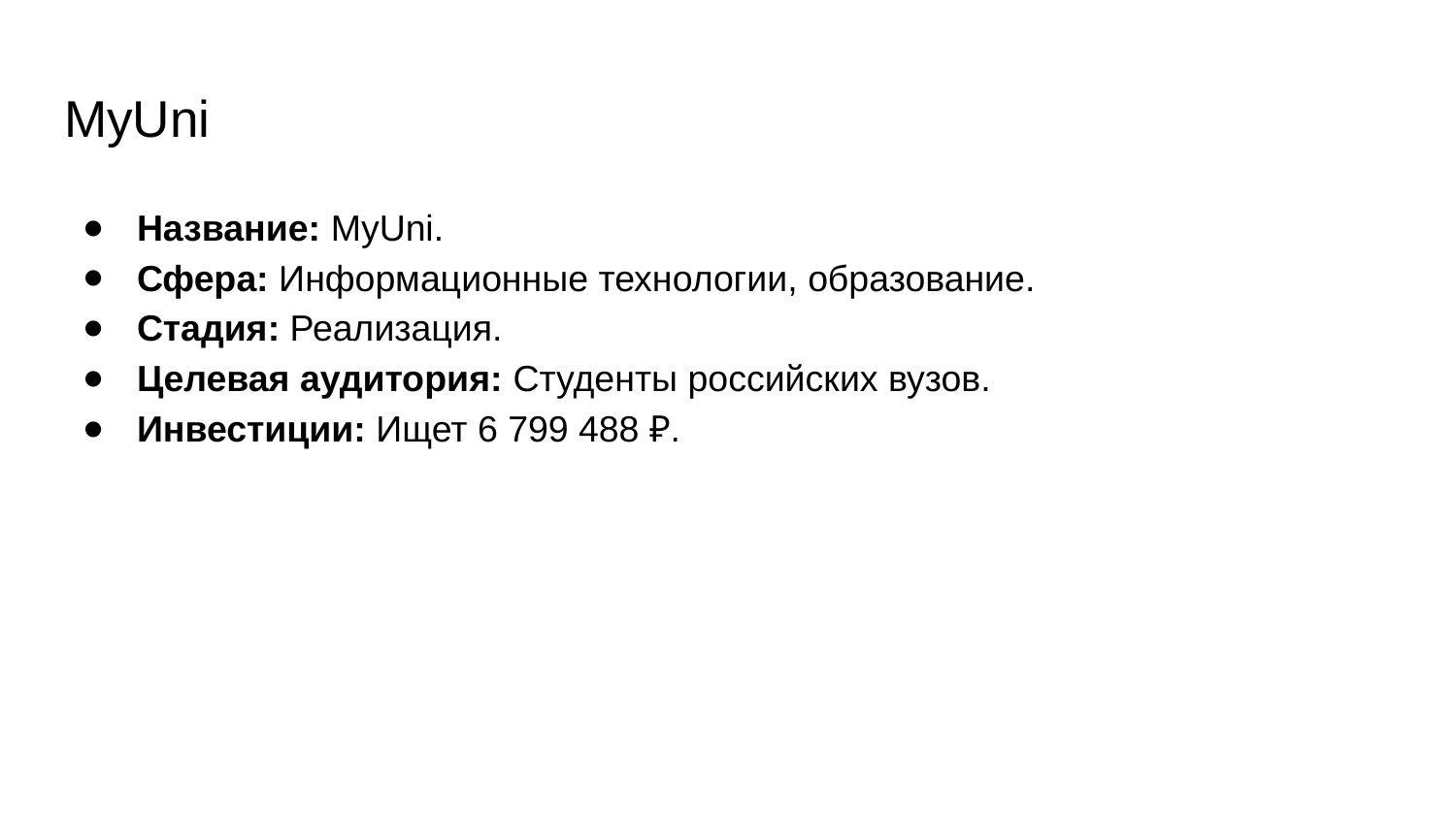

# MyUni
Название: MyUni.
Сфера: Информационные технологии, образование.
Стадия: Реализация.
Целевая аудитория: Студенты российских вузов.
Инвестиции: Ищет 6 799 488 ₽.